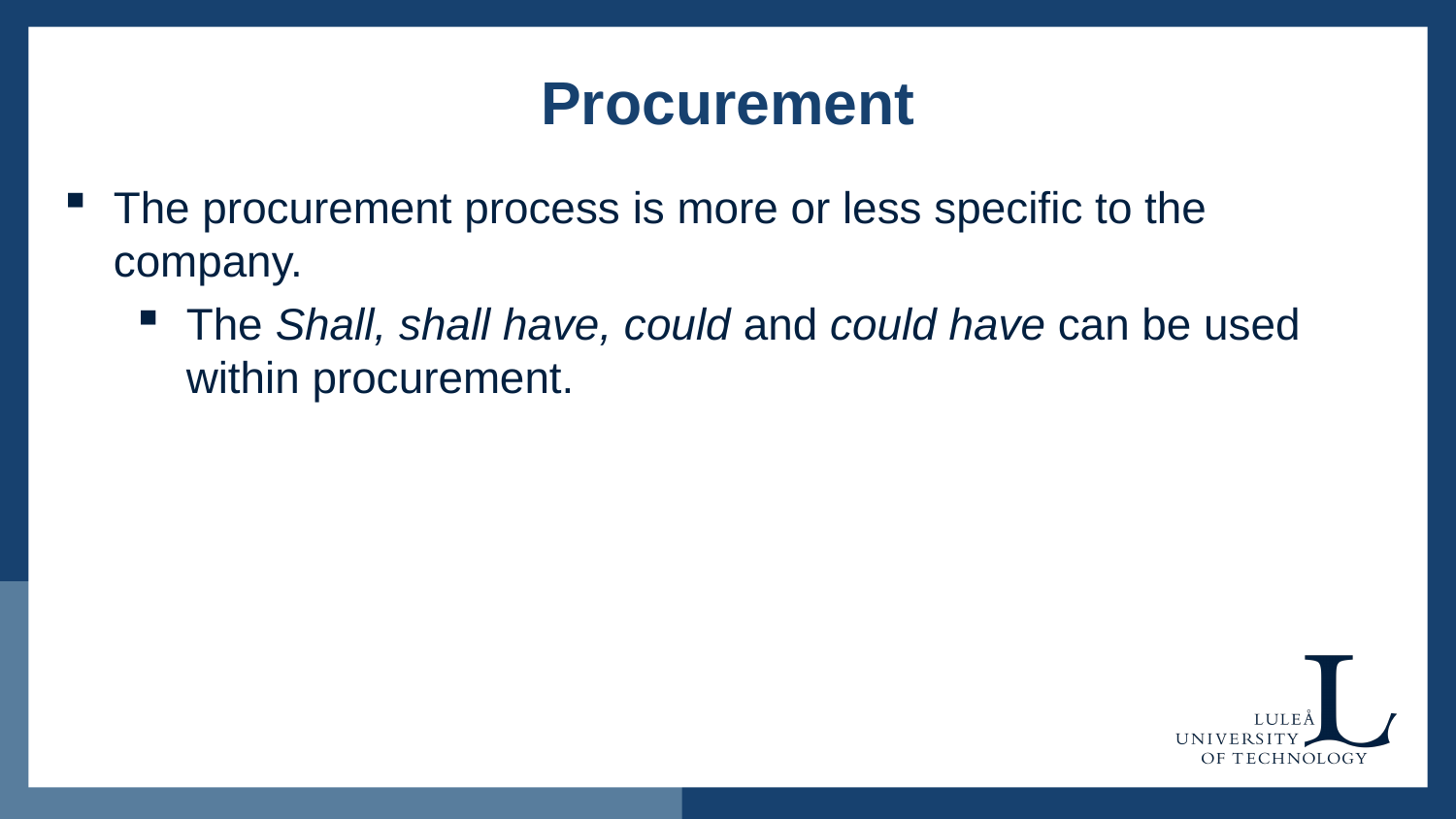

# Procurement
The procurement process is more or less specific to the company.
The Shall, shall have, could and could have can be used within procurement.
2